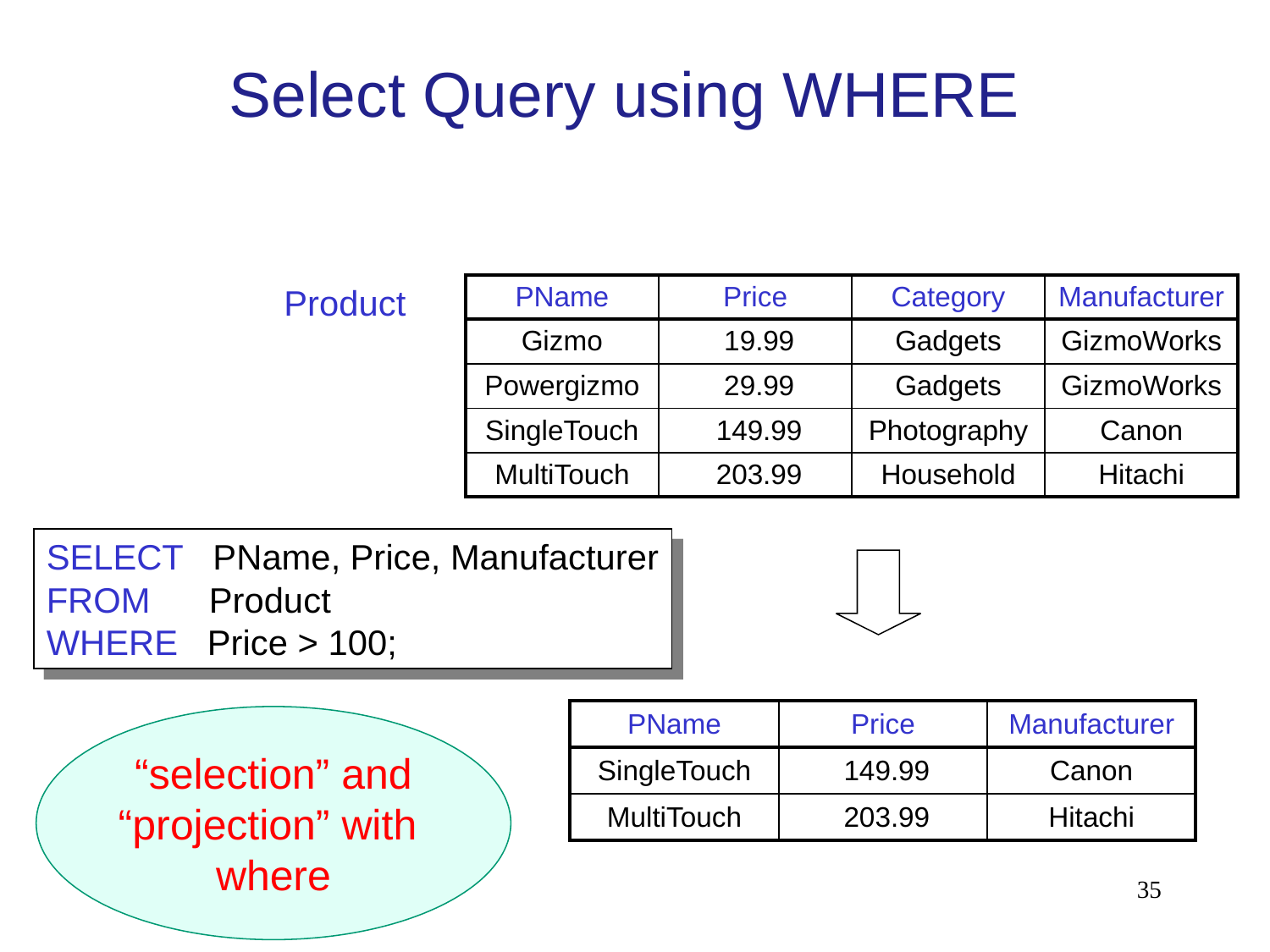

# Select Query using WHERE
Product
| PName | Price | Category | Manufacturer |
| --- | --- | --- | --- |
| Gizmo | 19.99 | Gadgets | GizmoWorks |
| Powergizmo | 29.99 | Gadgets | GizmoWorks |
| SingleTouch | 149.99 | Photography | Canon |
| MultiTouch | 203.99 | Household | Hitachi |
SELECT   PName, Price, Manufacturer
FROM      Product
WHERE   Price > 100;

| PName | Price | Manufacturer |
| --- | --- | --- |
| SingleTouch | 149.99 | Canon |
| MultiTouch | 203.99 | Hitachi |
“selection” and
“projection” with
where
35